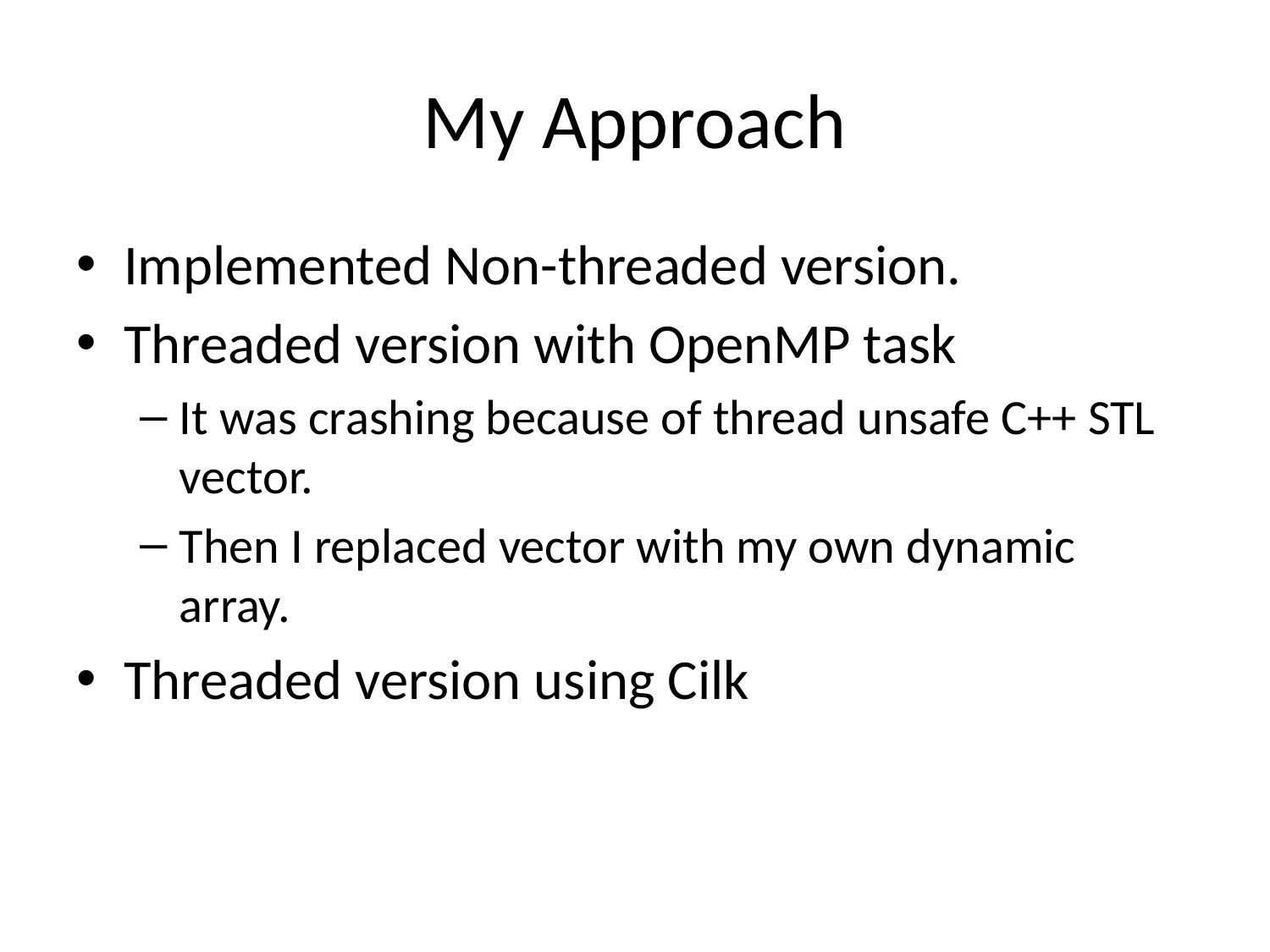

# My Approach
Implemented Non-threaded version.
Threaded version with OpenMP task
It was crashing because of thread unsafe C++ STL vector.
Then I replaced vector with my own dynamic array.
Threaded version using Cilk